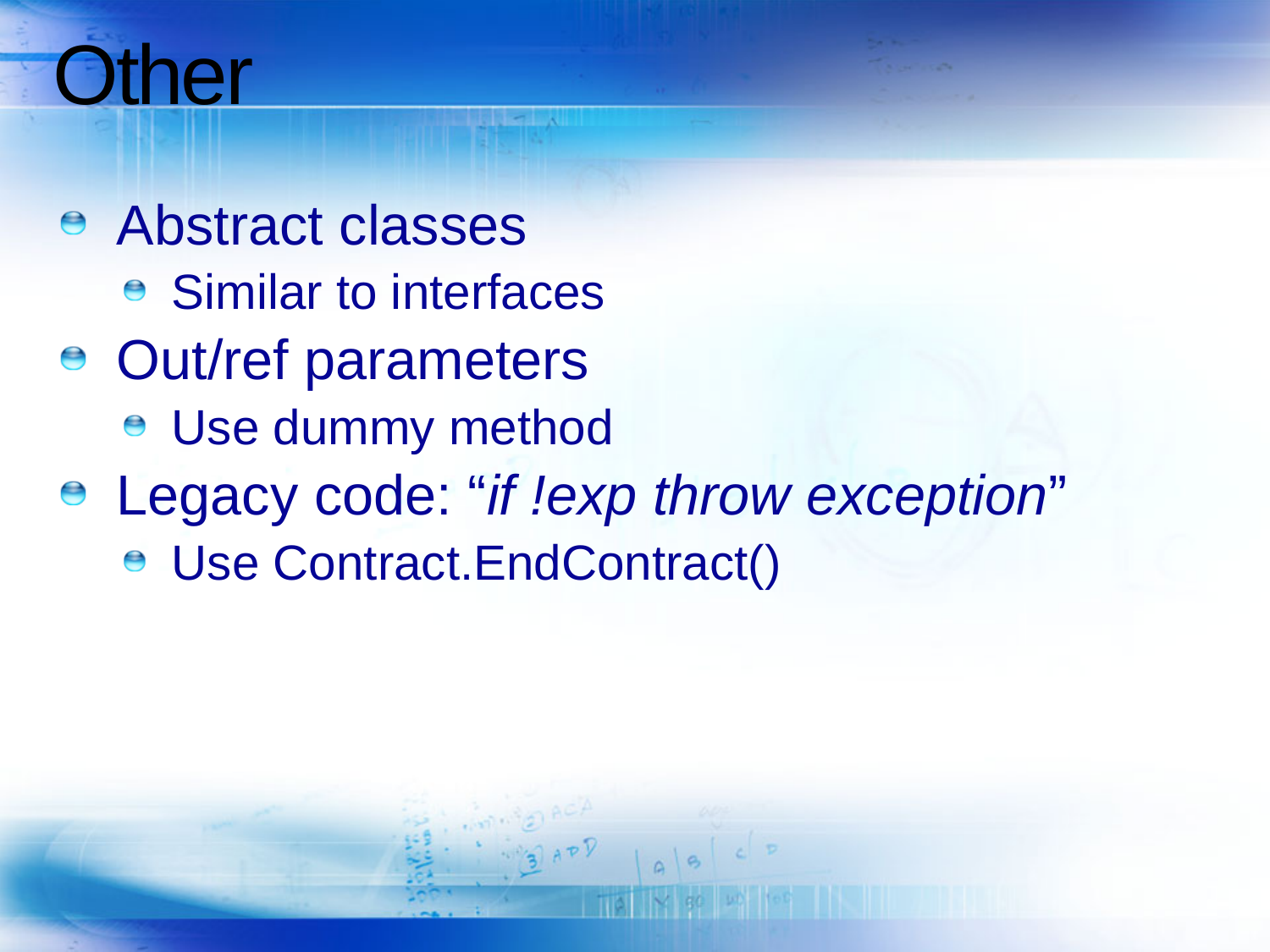

# Other
Abstract classes
Similar to interfaces
Out/ref parameters
Use dummy method
Legacy code: “if !exp throw exception”
Use Contract.EndContract()